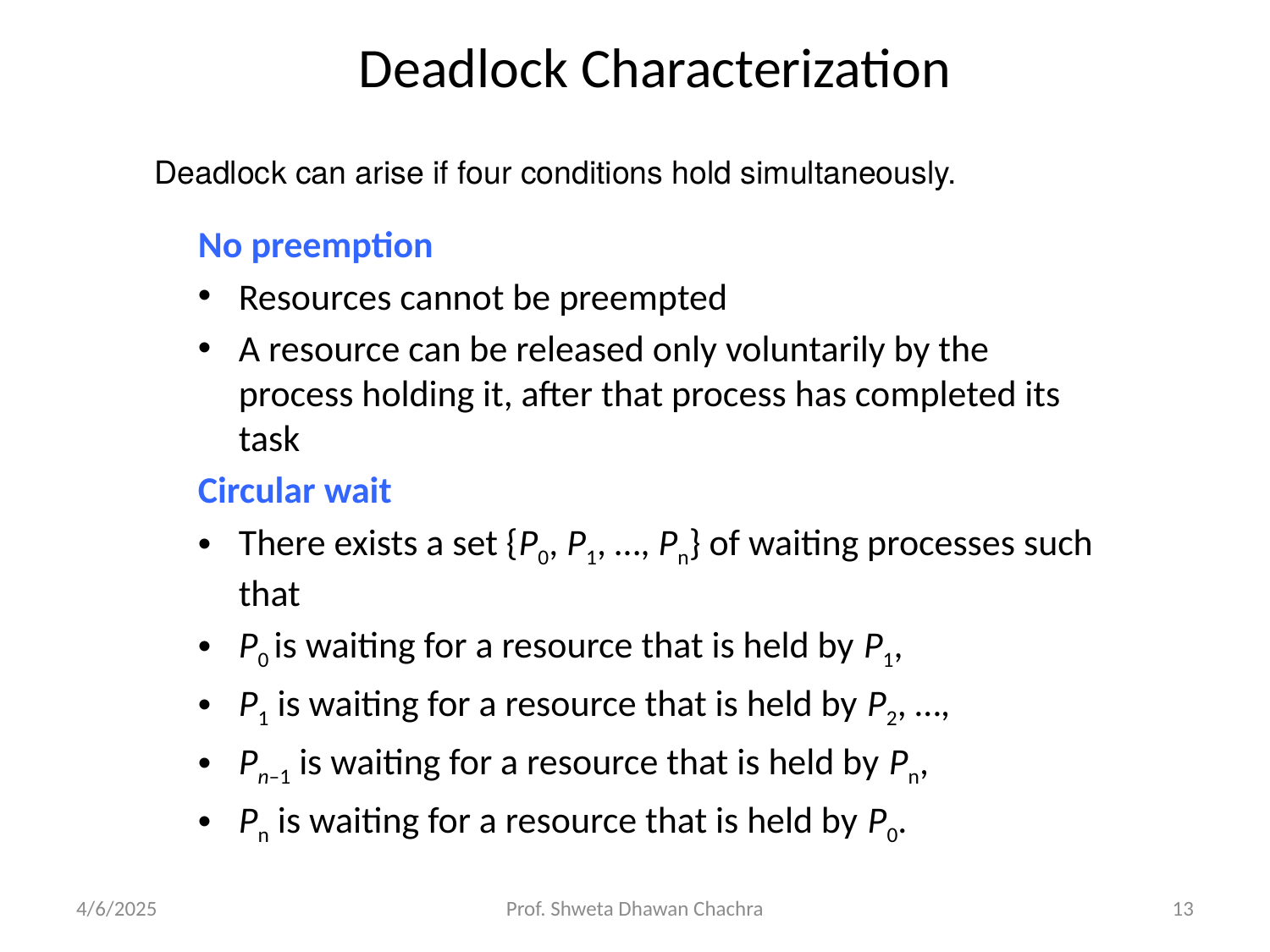

# Deadlock Characterization
Deadlock can arise if four conditions hold simultaneously.
No preemption
Resources cannot be preempted
A resource can be released only voluntarily by the process holding it, after that process has completed its task
Circular wait
There exists a set {P0, P1, …, Pn} of waiting processes such that
P0 is waiting for a resource that is held by P1,
P1 is waiting for a resource that is held by P2, …,
Pn–1 is waiting for a resource that is held by Pn,
Pn is waiting for a resource that is held by P0.

4/6/2025
Prof. Shweta Dhawan Chachra
13